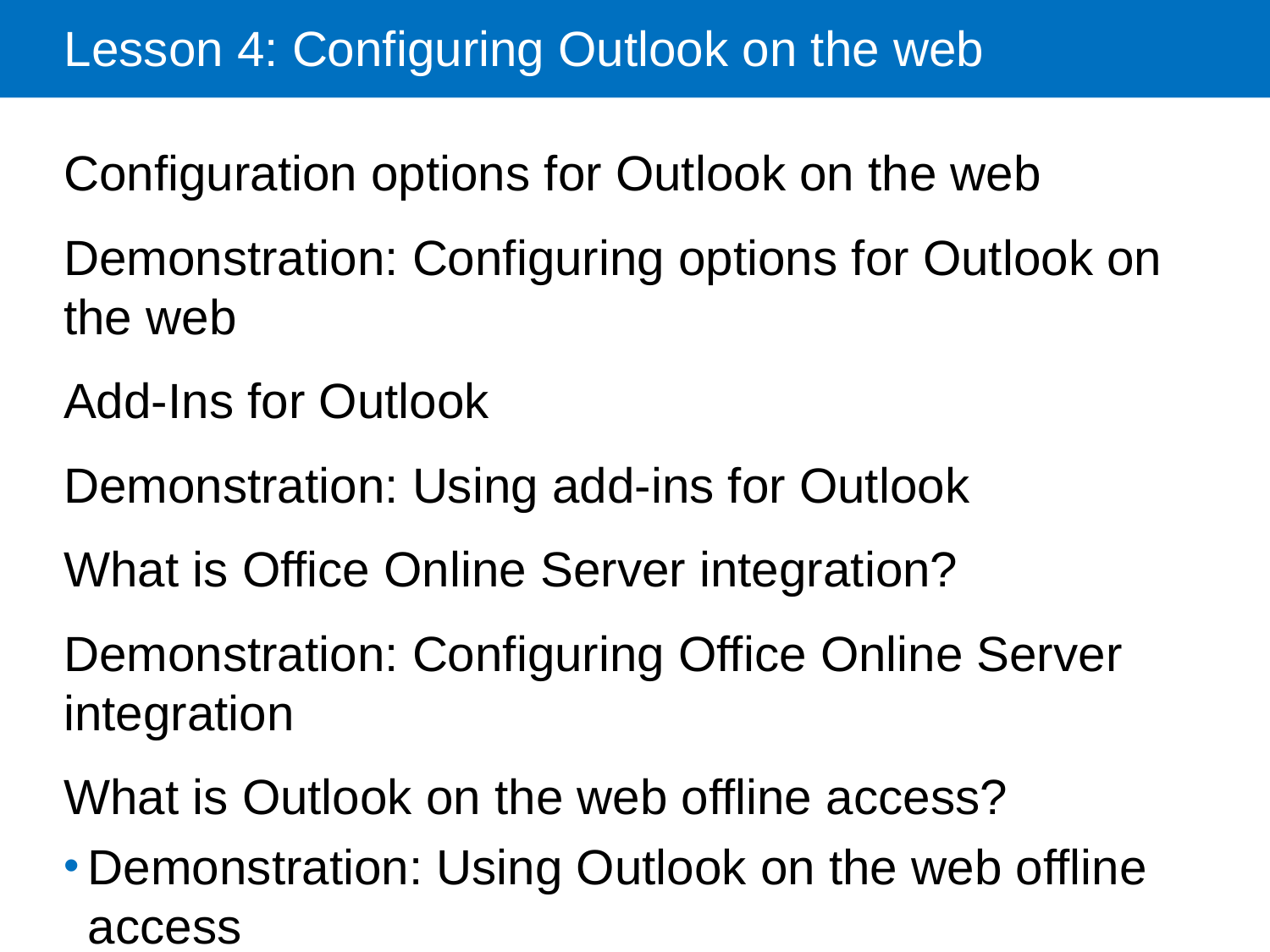

# Lesson 4: Configuring Outlook on the web
Configuration options for Outlook on the web
Demonstration: Configuring options for Outlook on the web
Add-Ins for Outlook
Demonstration: Using add-ins for Outlook
What is Office Online Server integration?
Demonstration: Configuring Office Online Server integration
What is Outlook on the web offline access?
Demonstration: Using Outlook on the web offline access